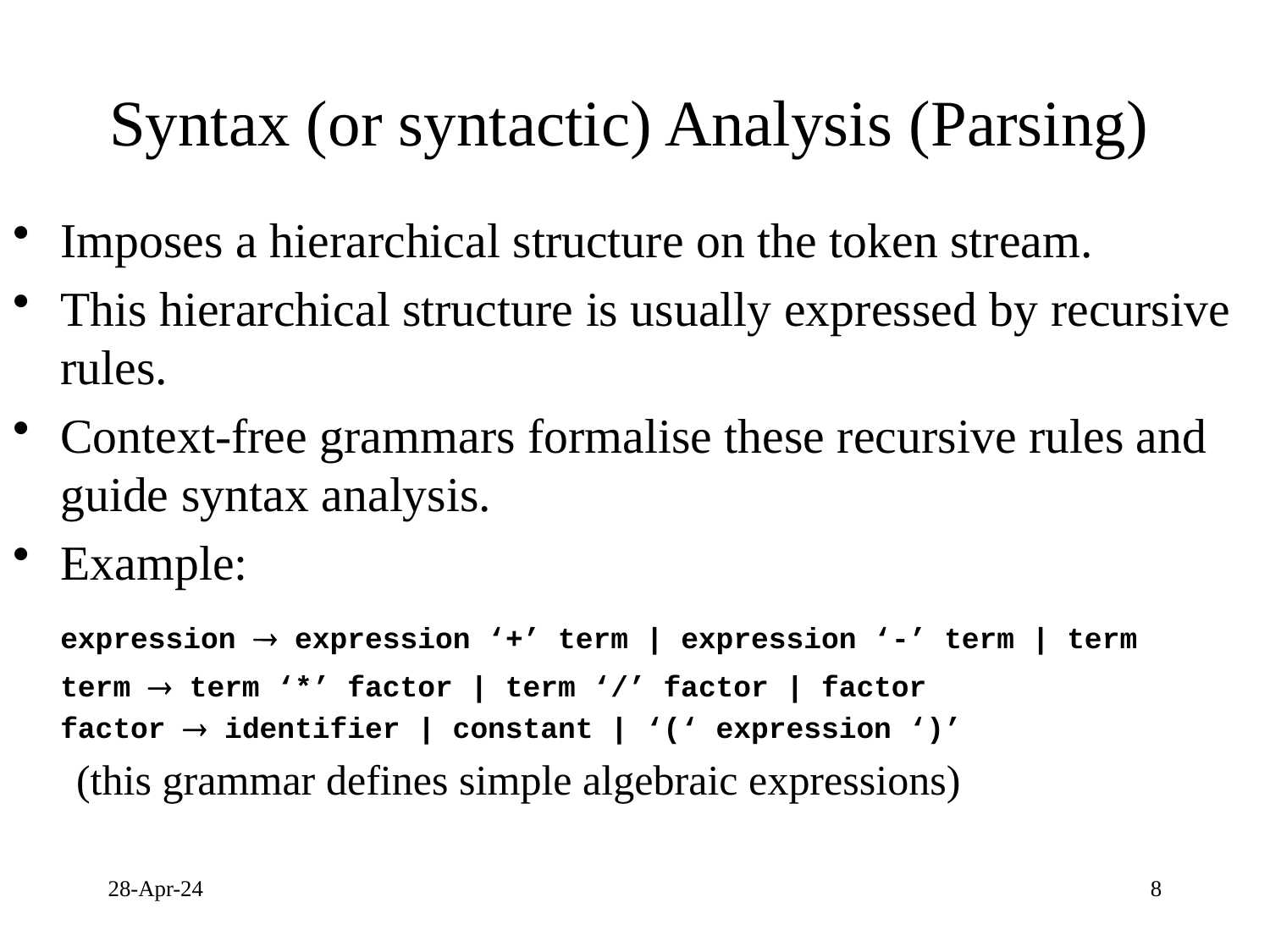

# Syntax (or syntactic) Analysis (Parsing)
Imposes a hierarchical structure on the token stream.
This hierarchical structure is usually expressed by recursive rules.
Context-free grammars formalise these recursive rules and guide syntax analysis.
Example:
	expression → expression ‘+’ term | expression ‘-’ term | term
	term → term ‘*’ factor | term ‘/’ factor | factor
	factor → identifier | constant | ‘(‘ expression ‘)’
(this grammar defines simple algebraic expressions)

28-Apr-24
8